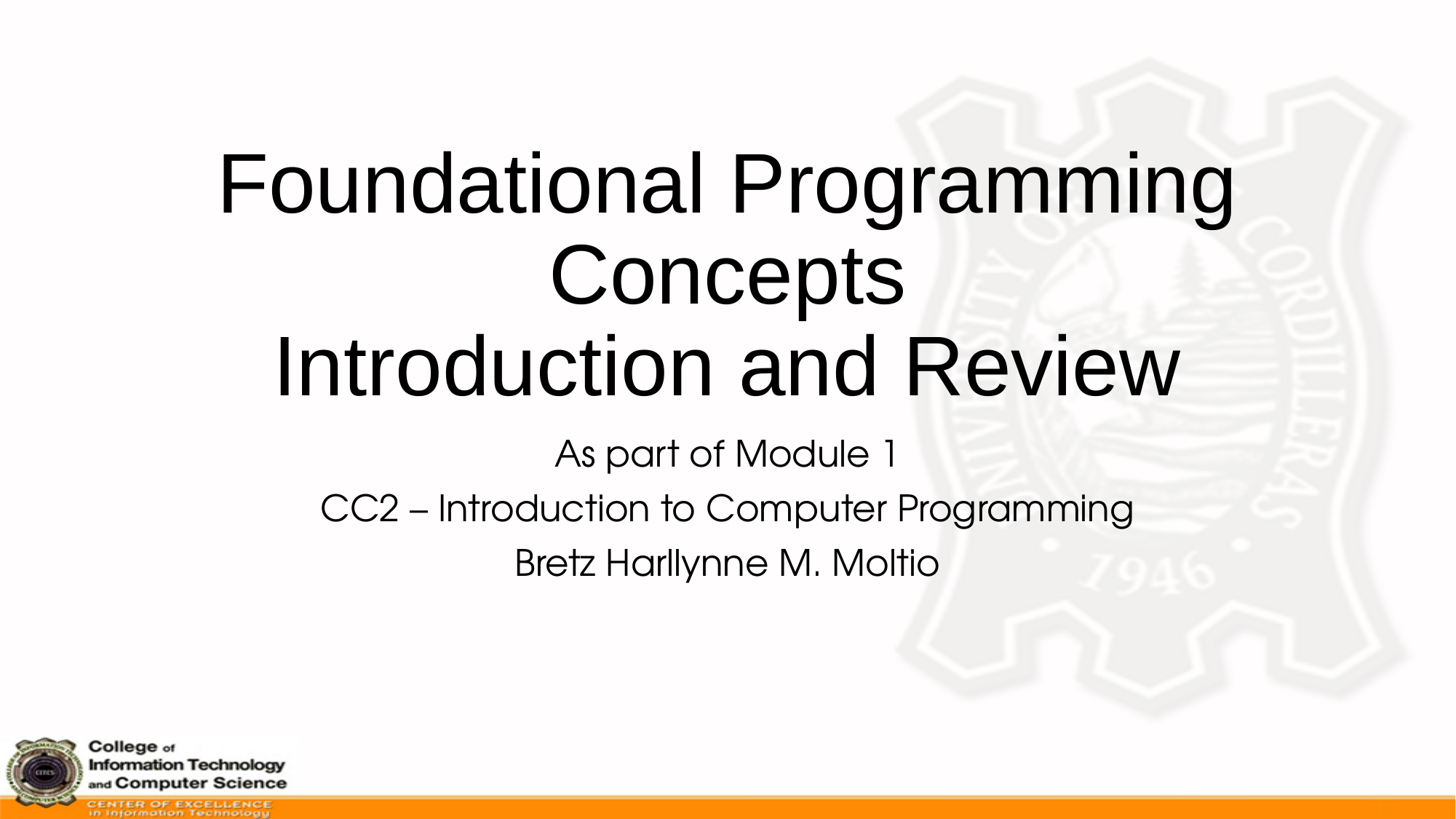

# Foundational Programming Concepts Introduction and Review
As part of Module 1
CC2 – Introduction to Computer Programming
Bretz Harllynne M. Moltio